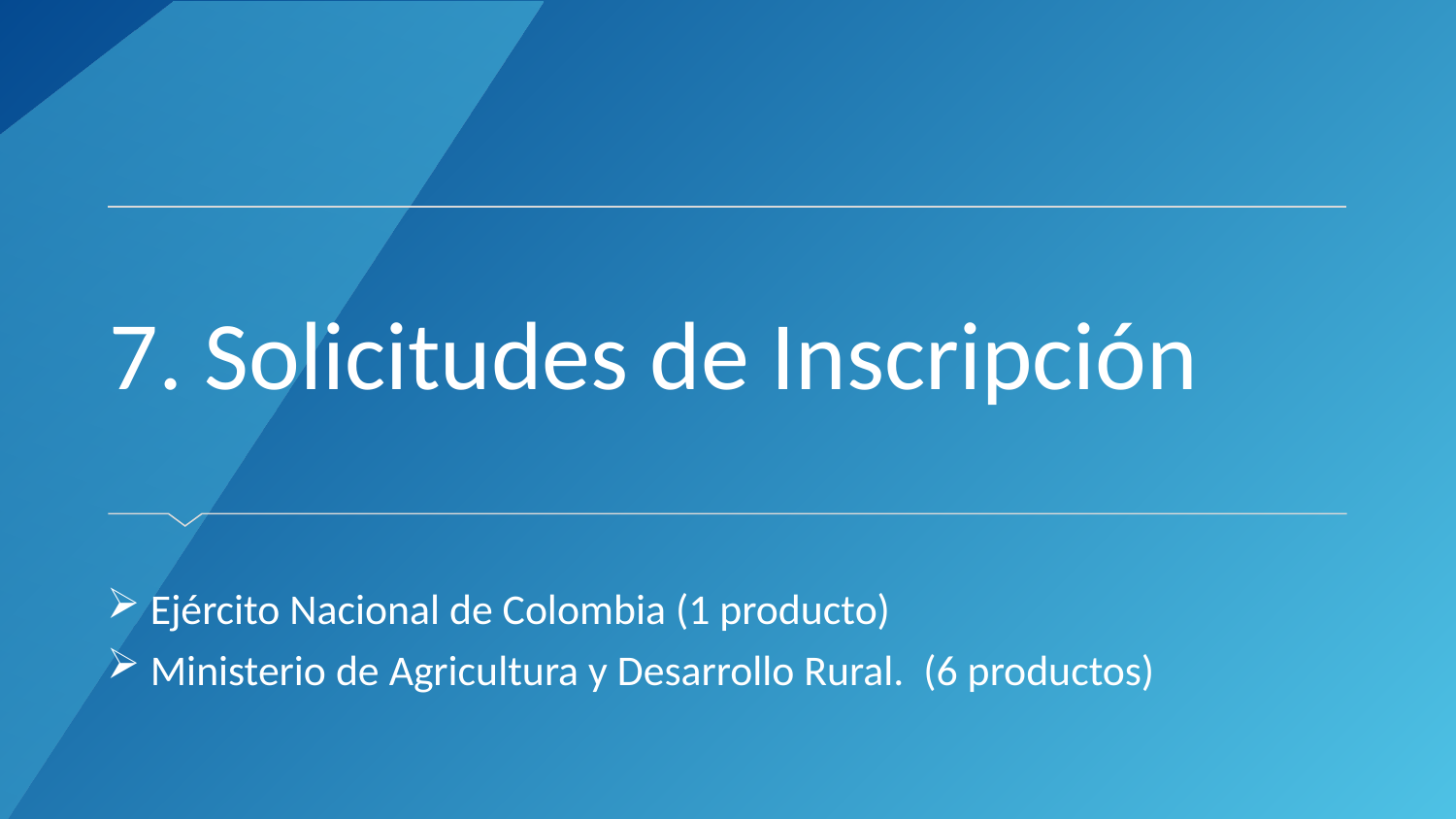

# 7. Solicitudes de Inscripción

 Ejército Nacional de Colombia (1 producto)
 Ministerio de Agricultura y Desarrollo Rural.  (6 productos)